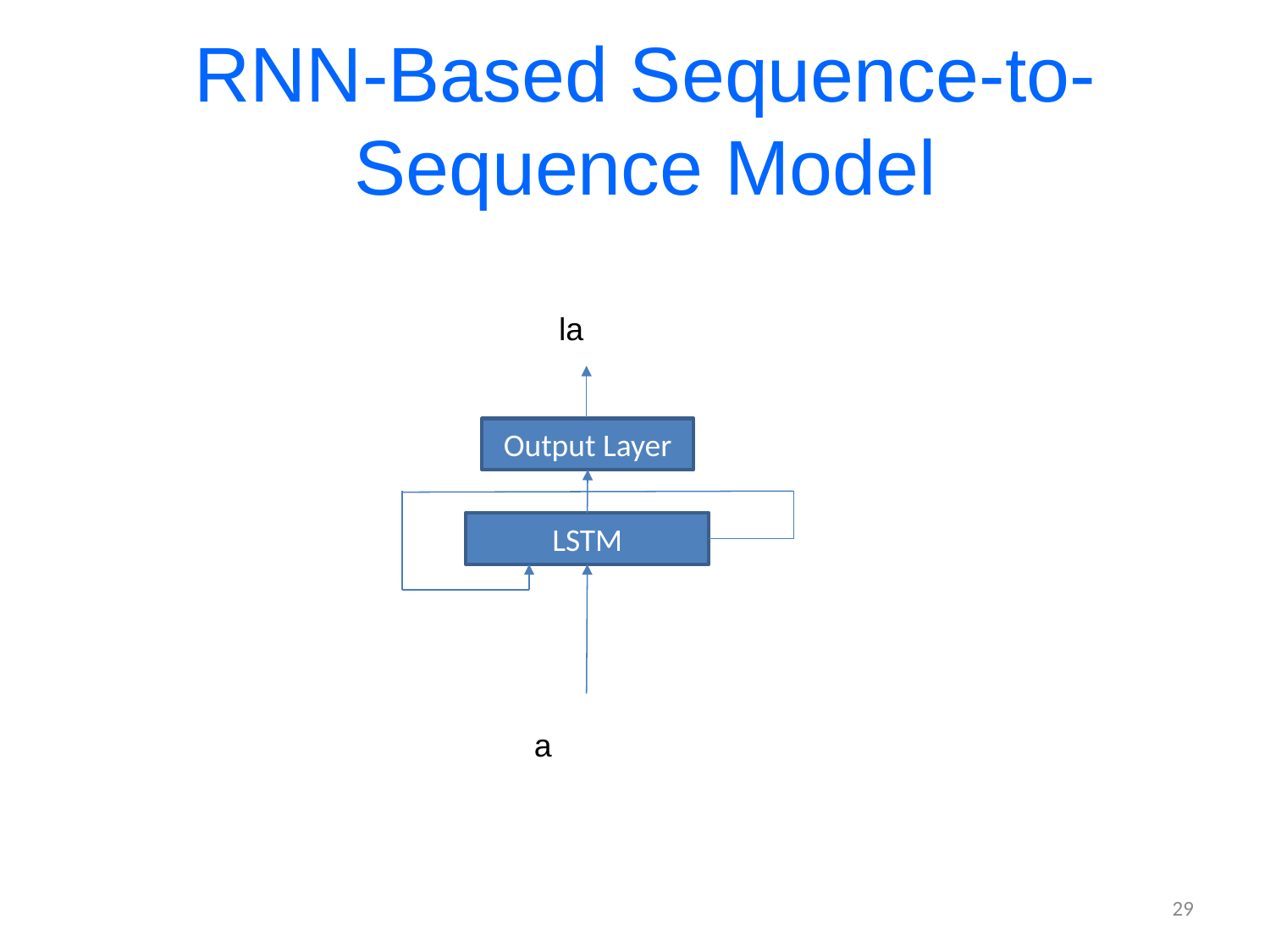

# RNN-Based Sequence-to-Sequence Model
la
Output Layer
LSTM
a
29